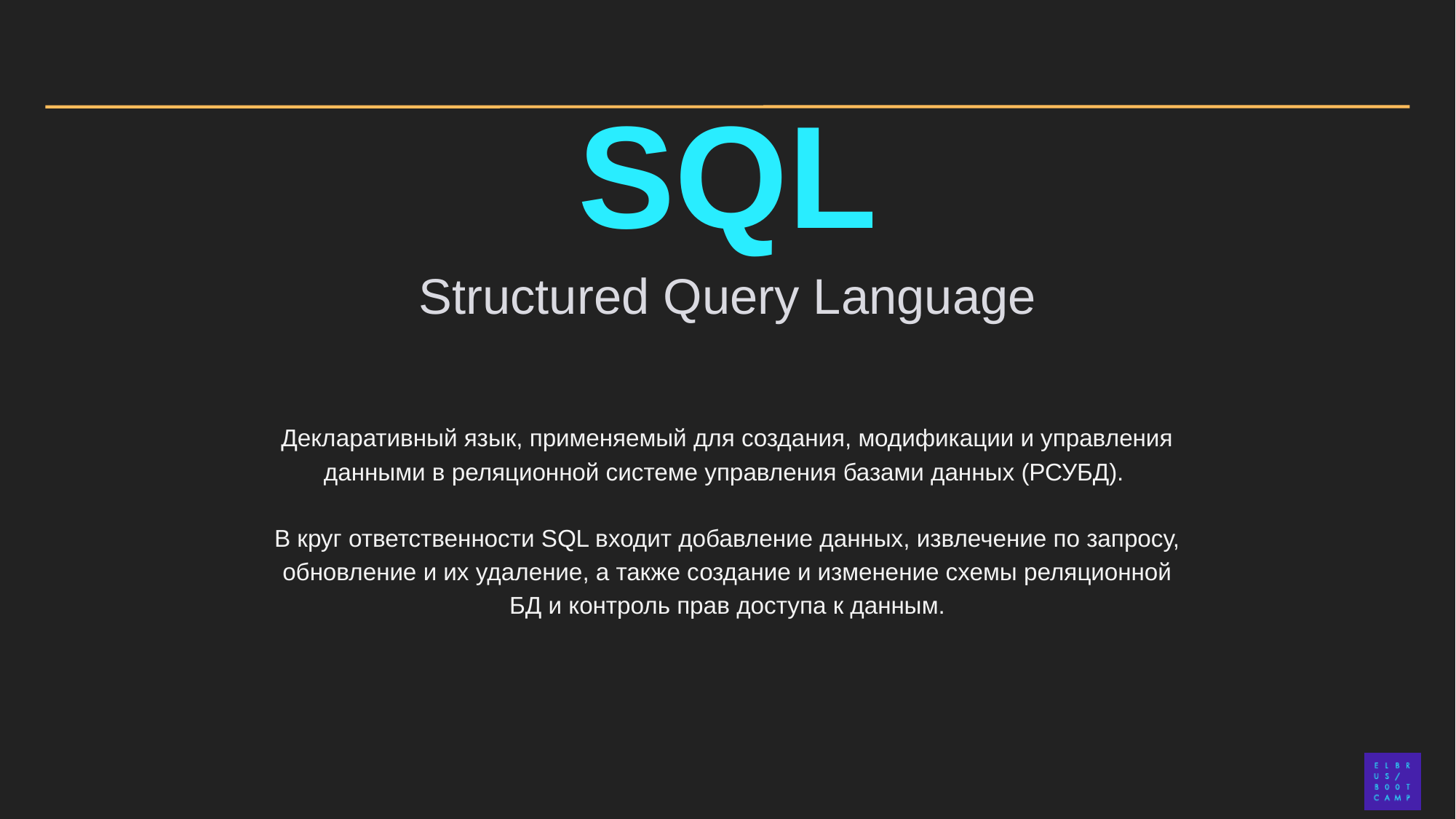

# SQL
Structured Query Language
Декларативный язык, применяемый для создания, модификации и управления данными в реляционной системе управления базами данных (РСУБД).

В круг ответственности SQL входит добавление данных, извлечение по запросу, обновление и их удаление, а также создание и изменение схемы реляционной БД и контроль прав доступа к данным.